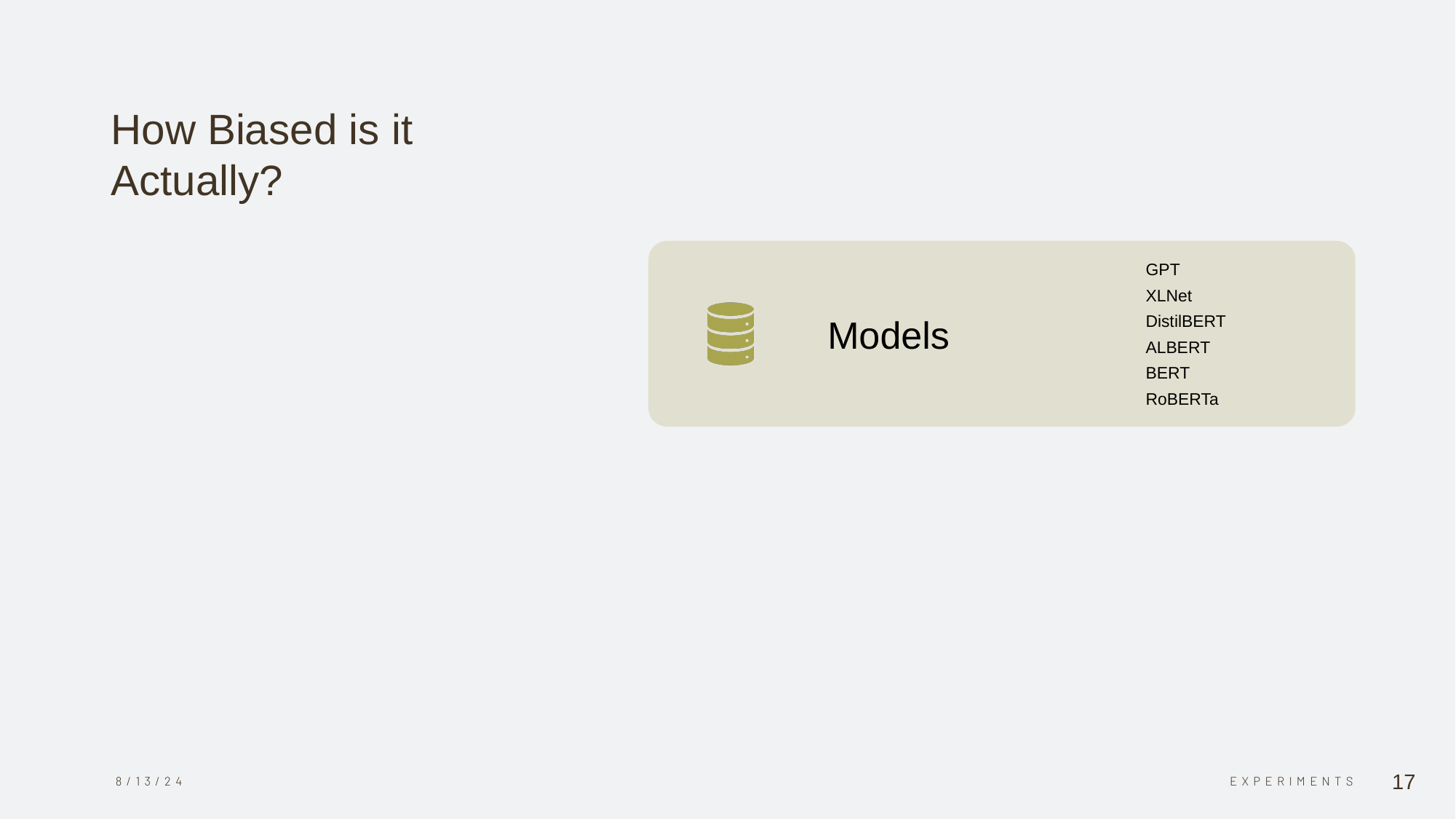

Models
GPT
XLNet
DistilBERT
ALBERT
BERT
RoBERTa
# How Biased is it Actually?
8/13/24
Experiments
17